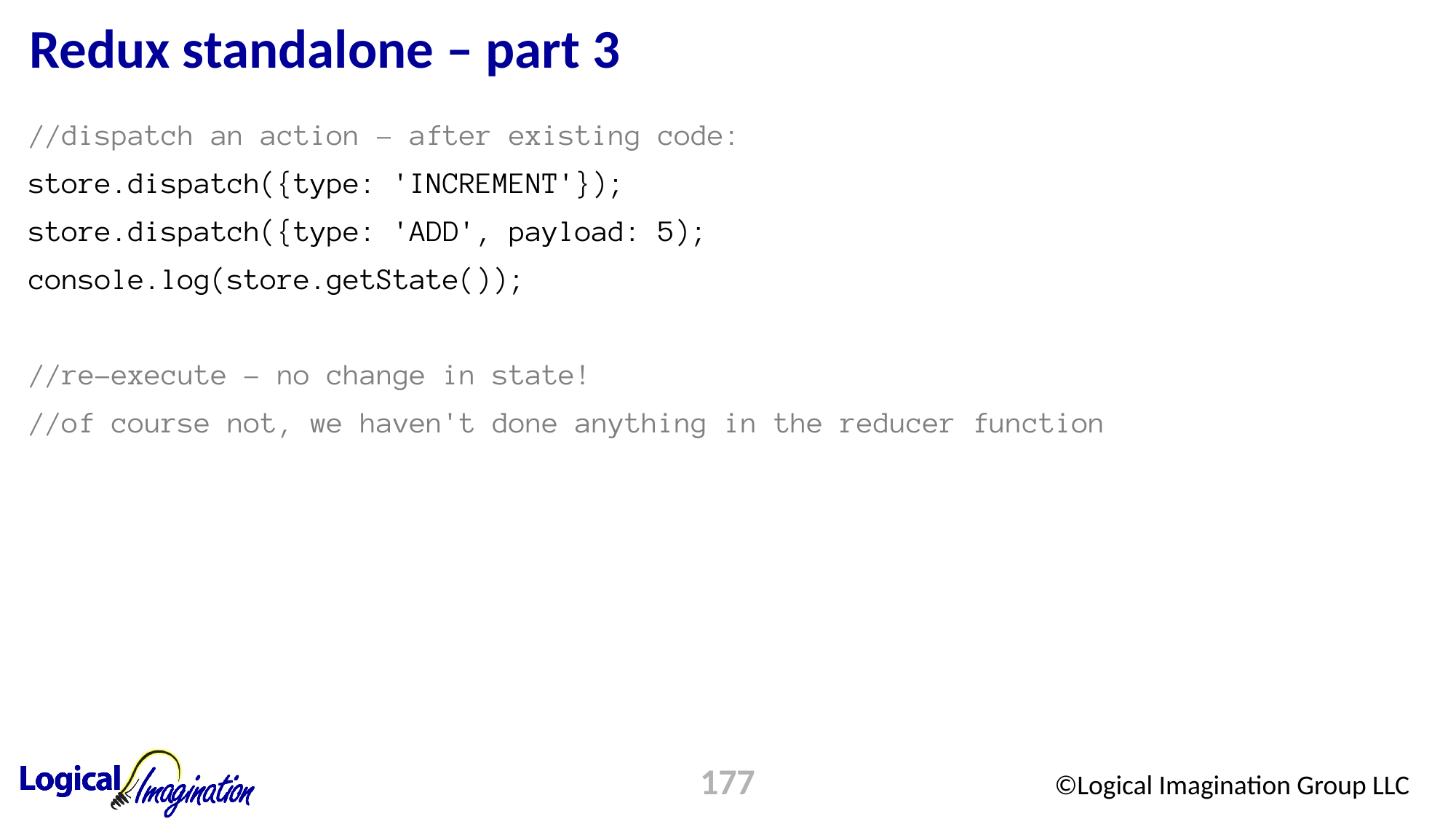

# Redux standalone – part 3
//dispatch an action – after existing code:
store.dispatch({type: 'INCREMENT'});
store.dispatch({type: 'ADD', payload: 5);
console.log(store.getState());

//re-execute – no change in state!
//of course not, we haven't done anything in the reducer function

177